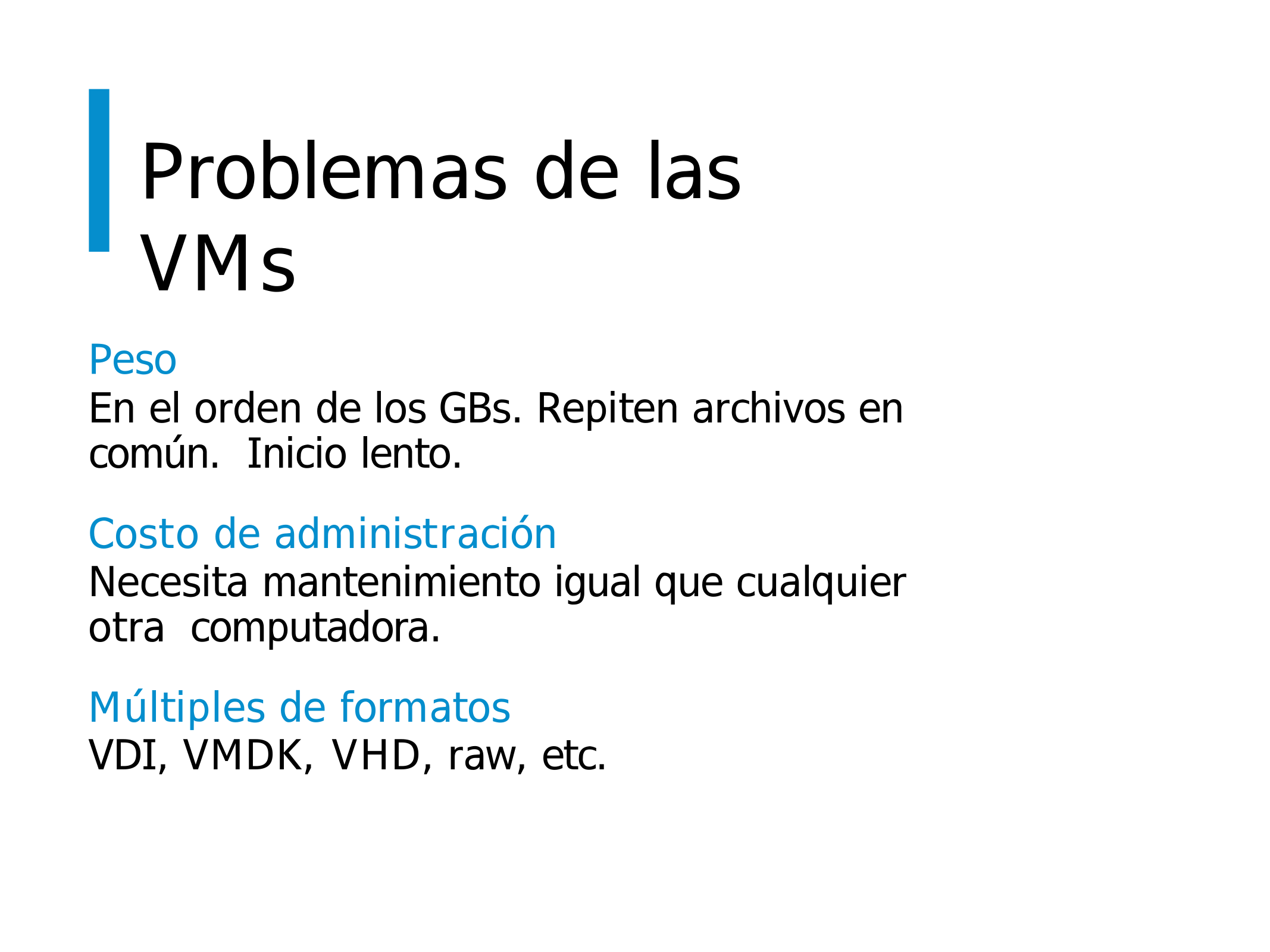

# Problemas de las VMs
Peso
En el orden de los GBs. Repiten archivos en común.  Inicio lento.
Costo de administración
Necesita mantenimiento igual que cualquier otra  computadora.
Múltiples de formatos
VDI, VMDK, VHD, raw, etc.